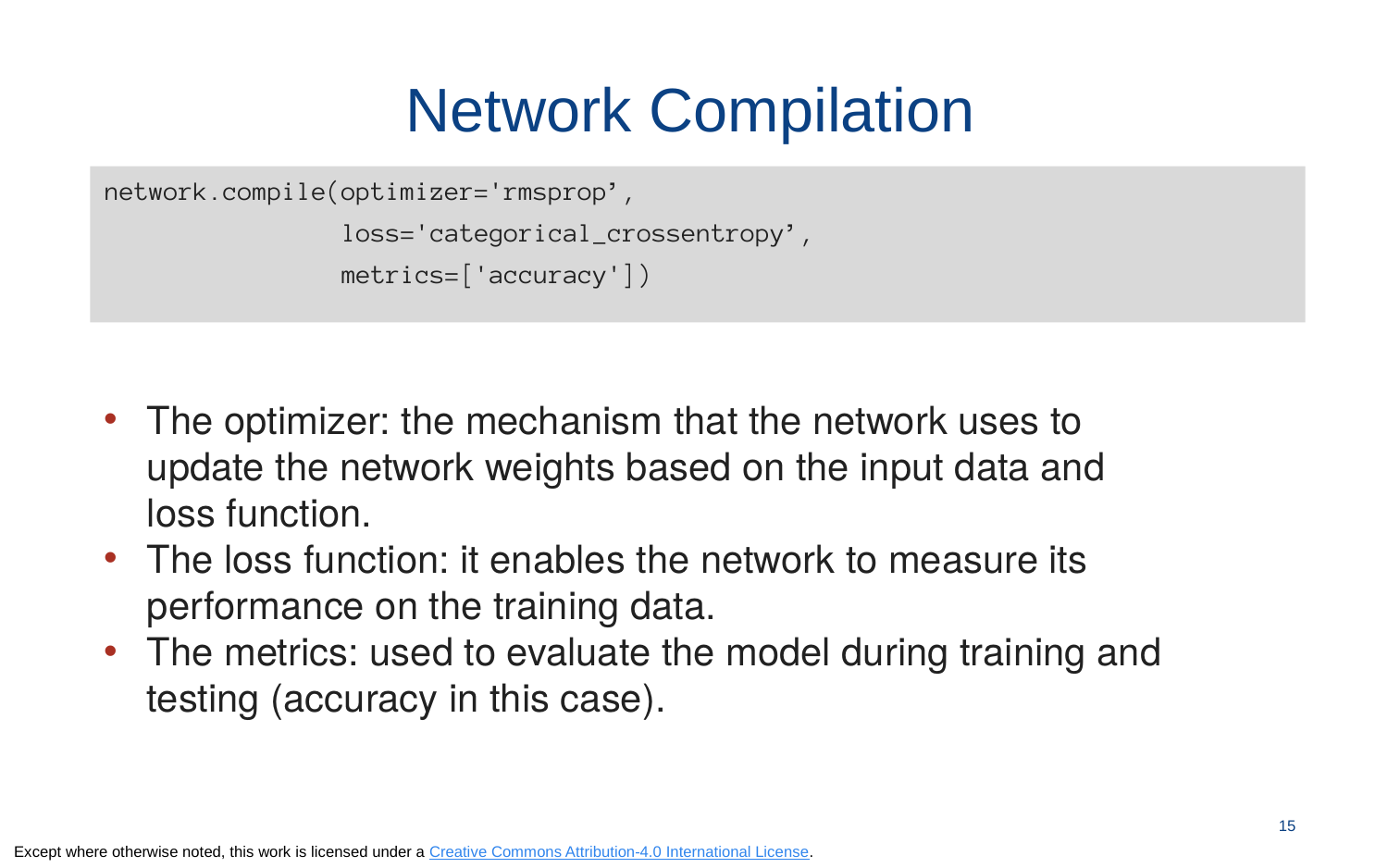

# Network Compilation
network.compile(optimizer='rmsprop’,
                loss='categorical_crossentropy’,
                metrics=['accuracy'])
The optimizer: the mechanism that the network uses to update the network weights based on the input data and loss function.
The loss function: it enables the network to measure its performance on the training data.
The metrics: used to evaluate the model during training and testing (accuracy in this case).

15